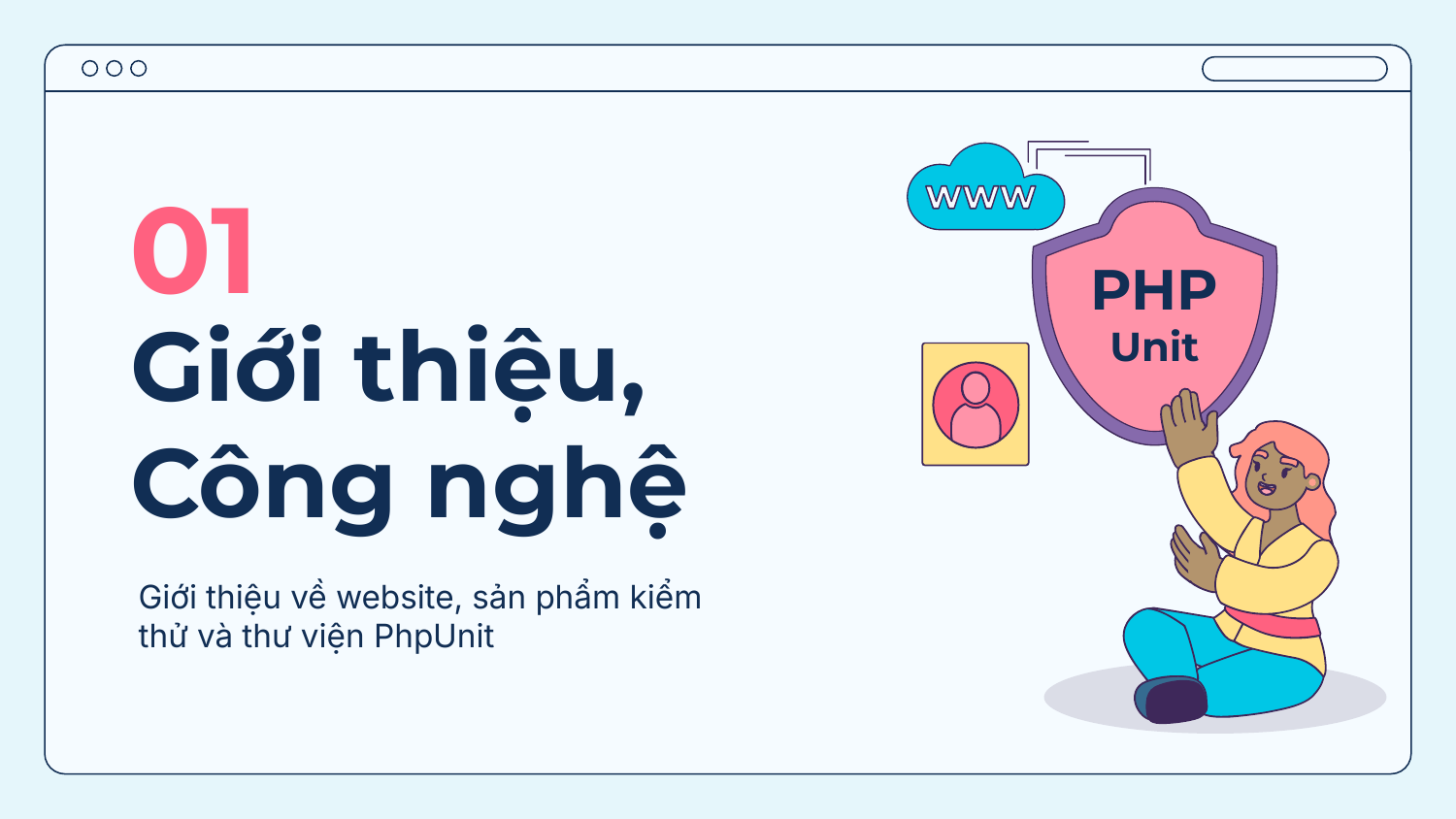

01
PHP
Unit
# Giới thiệu, Công nghệ

Giới thiệu về website, sản phẩm kiểm thử và thư viện PhpUnit